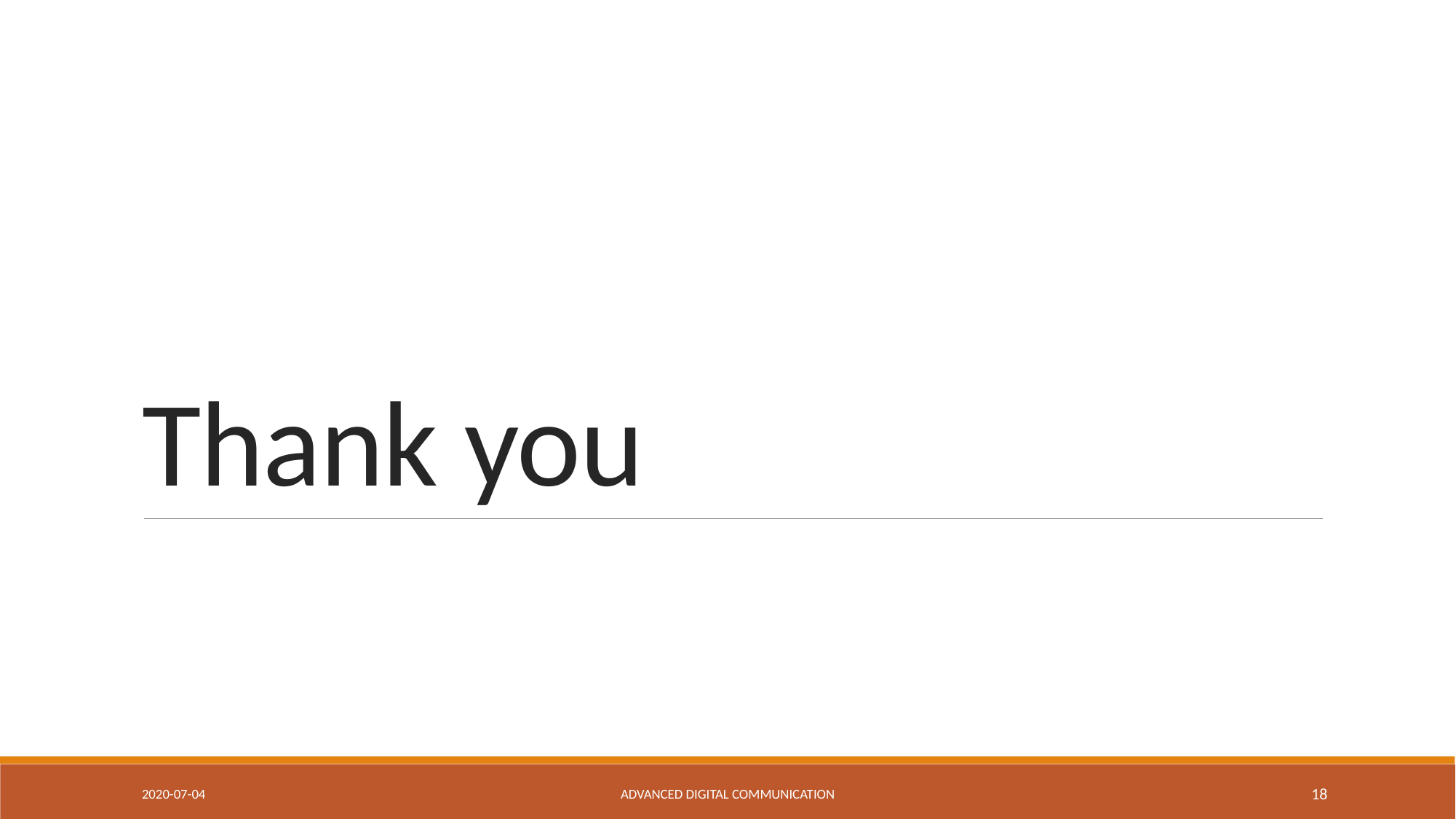

# Thank you
2020-07-04
Advanced Digital Communication
18